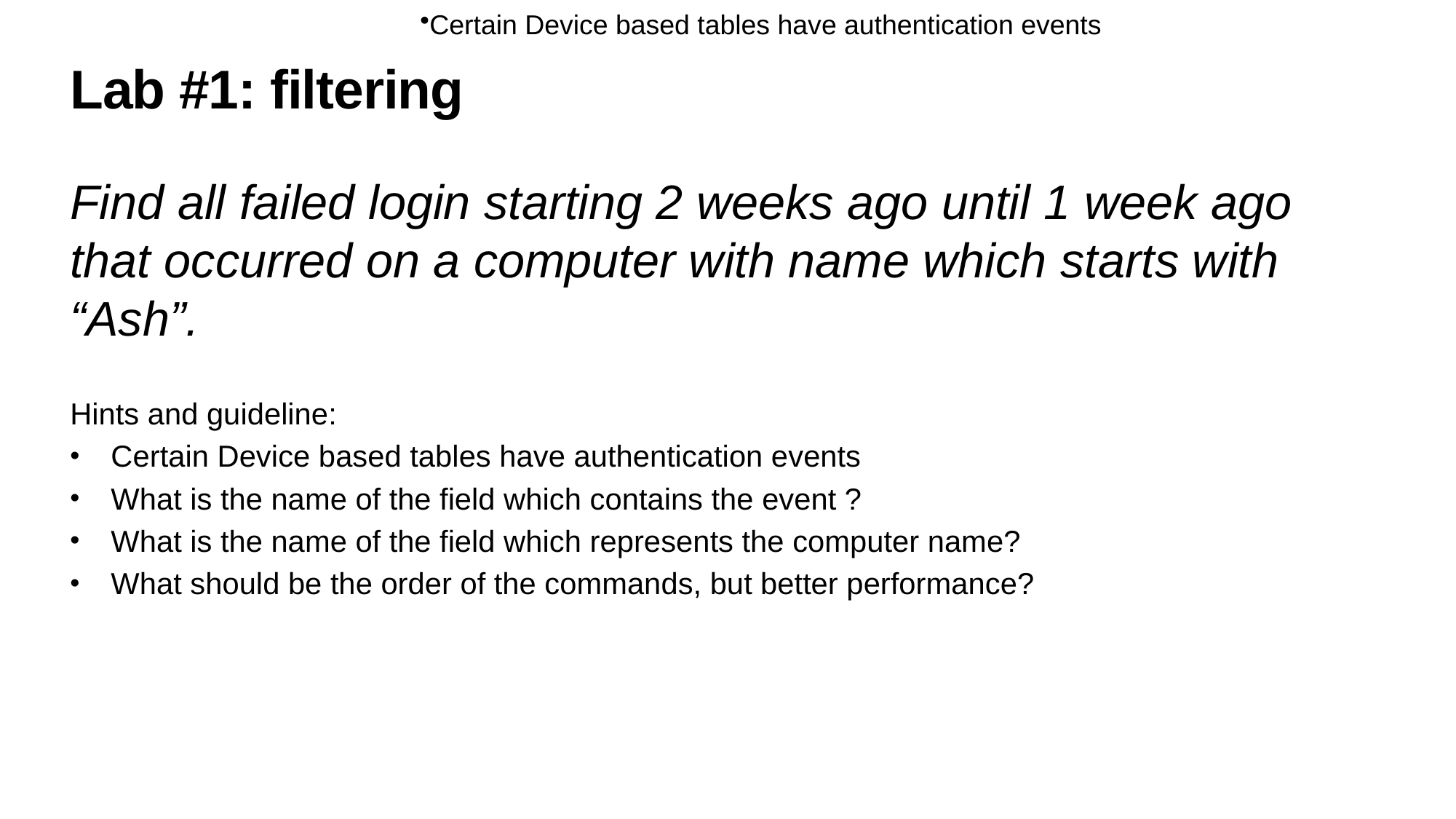

Certain Device based tables have authentication events

# Lab #1: filtering
Find all failed login starting 2 weeks ago until 1 week ago that occurred on a computer with name which starts with “Ash”.

Hints and guideline:
Certain Device based tables have authentication events
What is the name of the field which contains the event ?
What is the name of the field which represents the computer name?
What should be the order of the commands, but better performance?